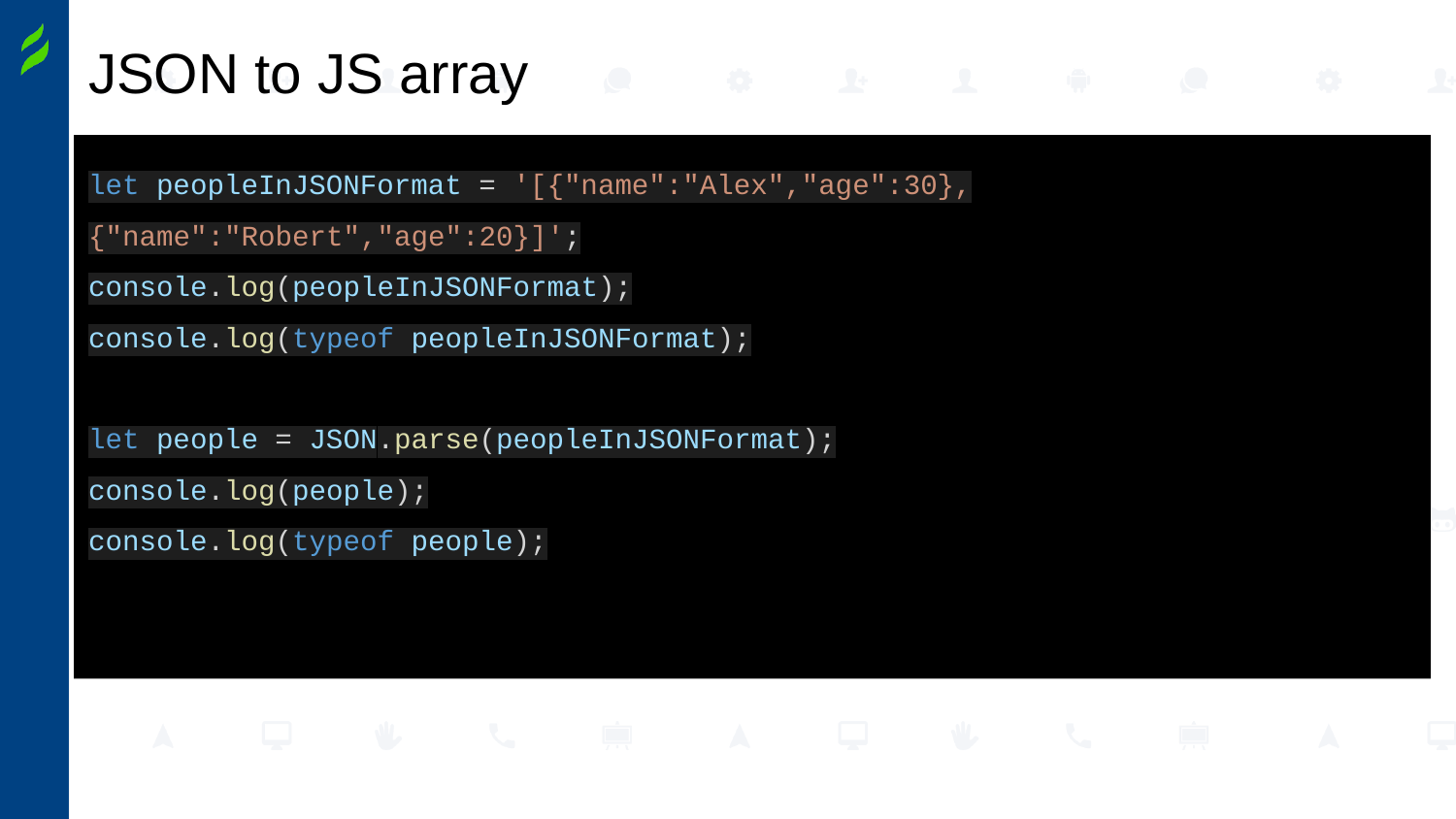

# JSON to JS array
let peopleInJSONFormat = '[{"name":"Alex","age":30},{"name":"Robert","age":20}]';
console.log(peopleInJSONFormat);
console.log(typeof peopleInJSONFormat);

let people = JSON.parse(peopleInJSONFormat);
console.log(people);
console.log(typeof people);